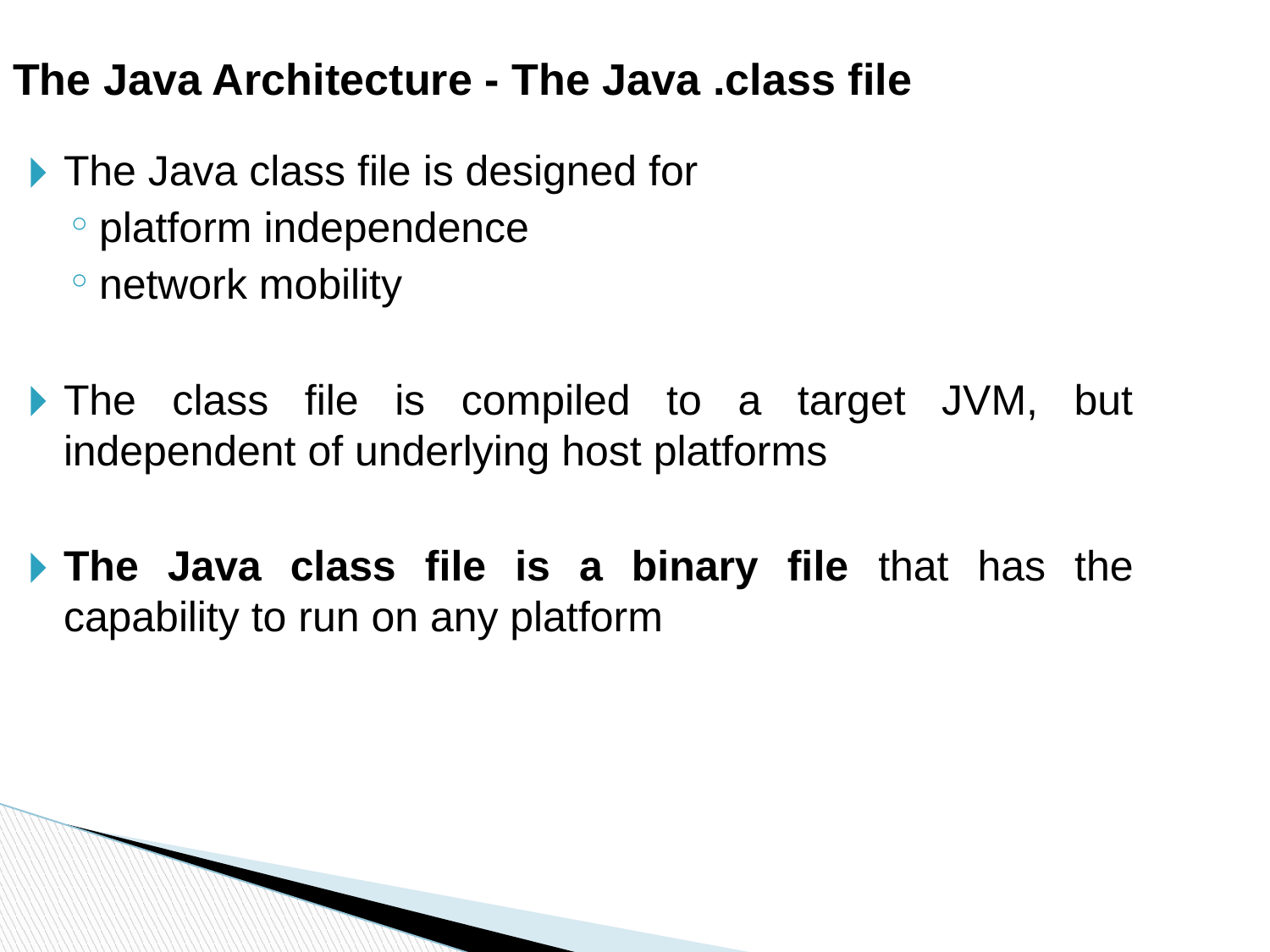

The Java Architecture - The Java .class file
The Java class file is designed for
platform independence
network mobility

The class file is compiled to a target JVM, but independent of underlying host platforms

The Java class file is a binary file that has the capability to run on any platform